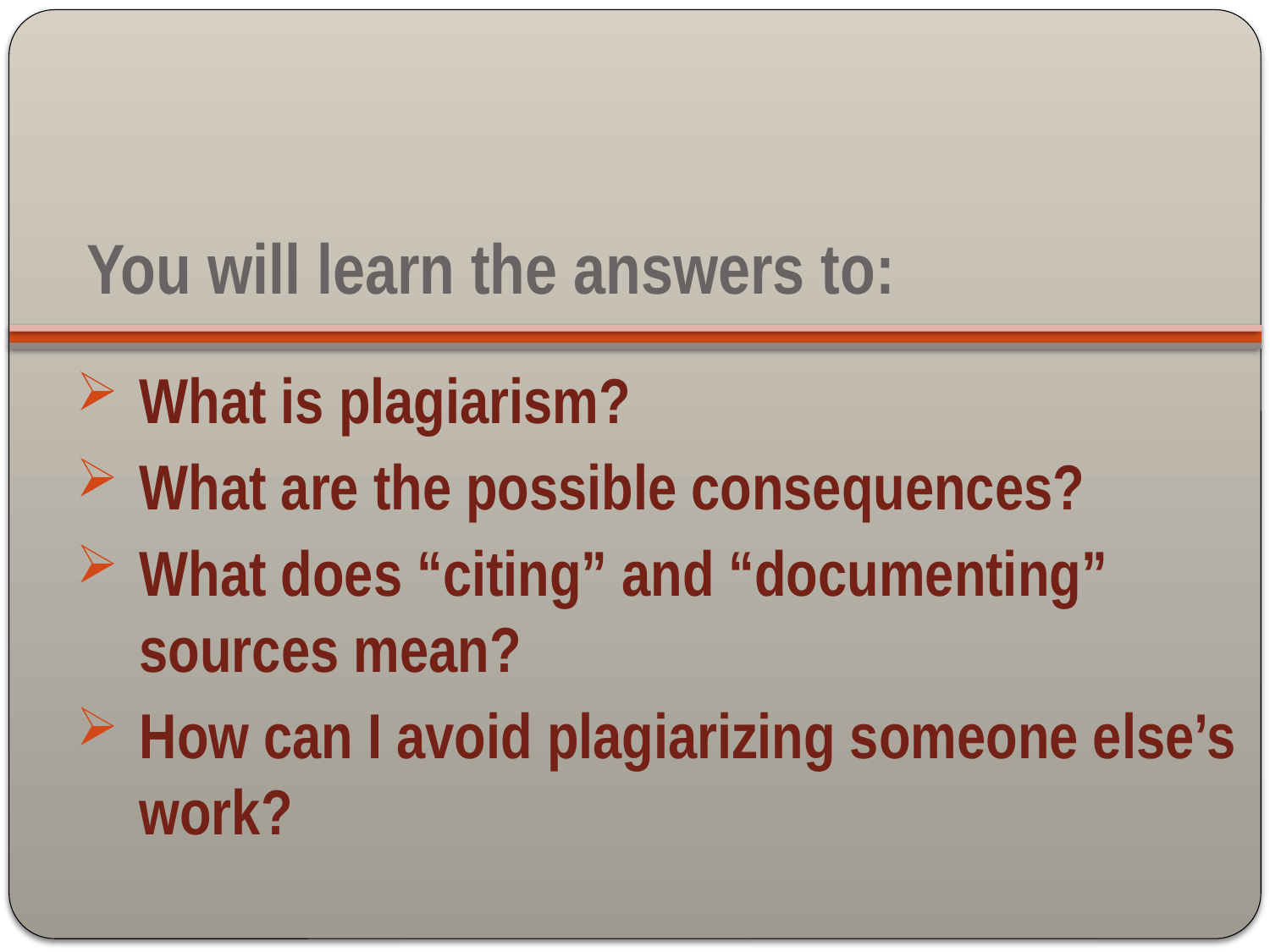

# You will learn the answers to:
What is plagiarism?
What are the possible consequences?
What does “citing” and “documenting” sources mean?
How can I avoid plagiarizing someone else’s work?